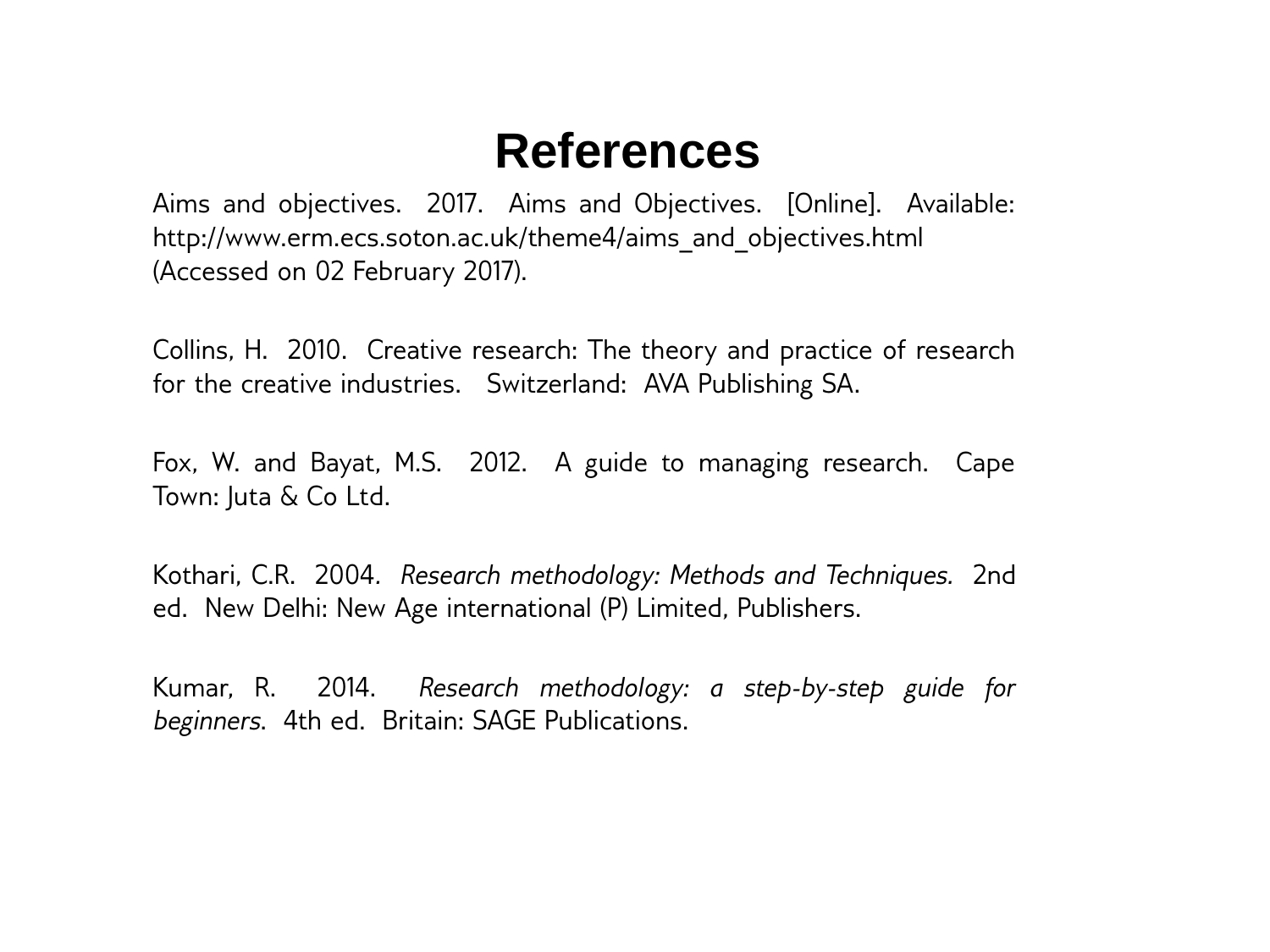

What is research methodology
# References
Aims and objectives.  2017.  Aims and Objectives.  [Online].  Available: http://www.erm.ecs.soton.ac.uk/theme4/aims_and_objectives.html (Accessed on 02 February 2017).

Collins, H.  2010.  Creative research: The theory and practice of research for the creative industries.   Switzerland:  AVA Publishing SA.

Fox, W. and Bayat, M.S.  2012.  A guide to managing research.  Cape Town: Juta & Co Ltd.

Kothari, C.R.  2004.  Research methodology: Methods and Techniques.  2nd ed.  New Delhi: New Age international (P) Limited, Publishers.

Kumar, R.  2014.  Research methodology: a step-by-step guide for beginners.  4th ed.  Britain: SAGE Publications.